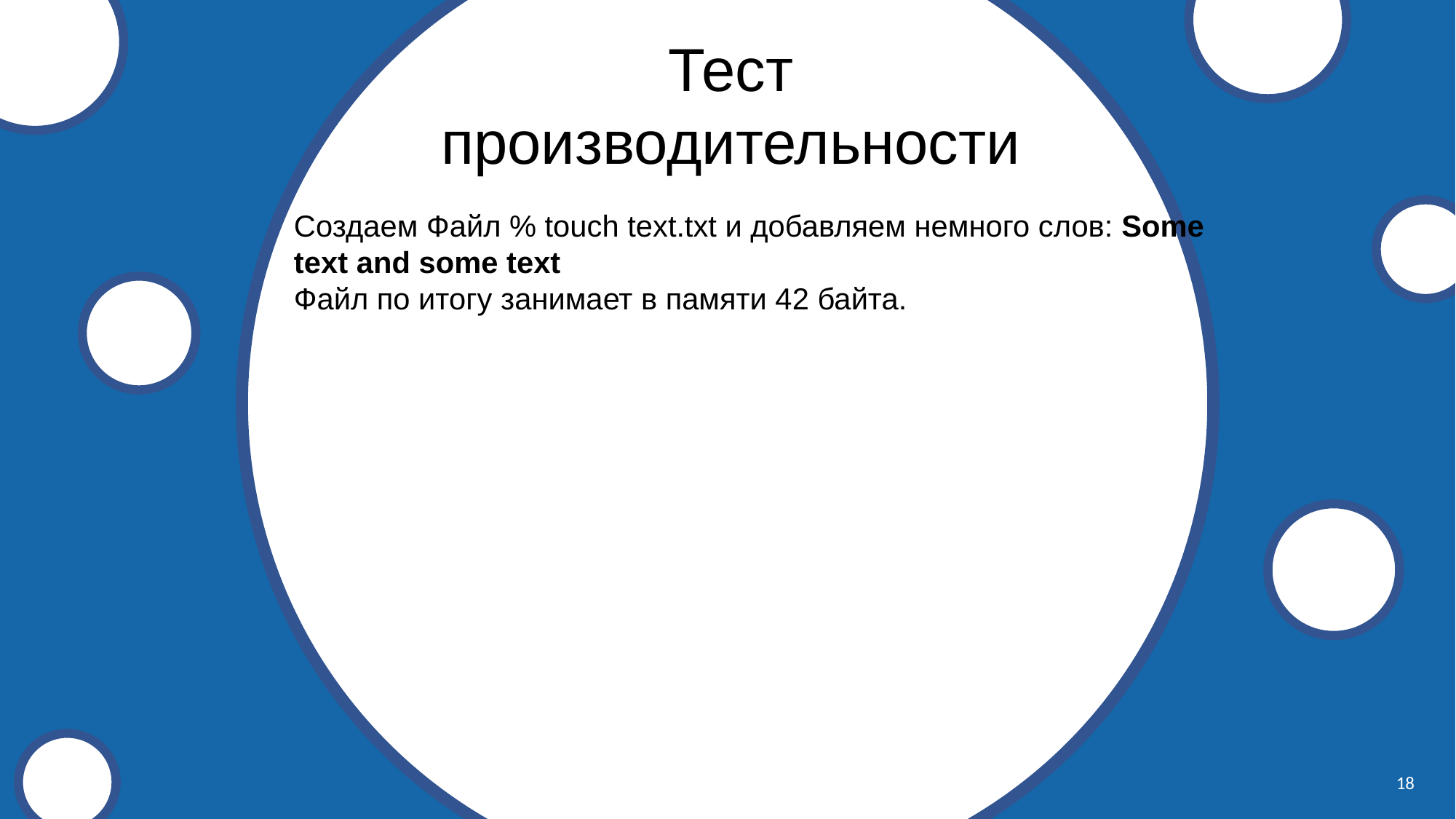

Тест производительности

Создаем Файл % touch text.txt и добавляем немного слов: Some text and some text
Файл по итогу занимает в памяти 42 байта.

API

18